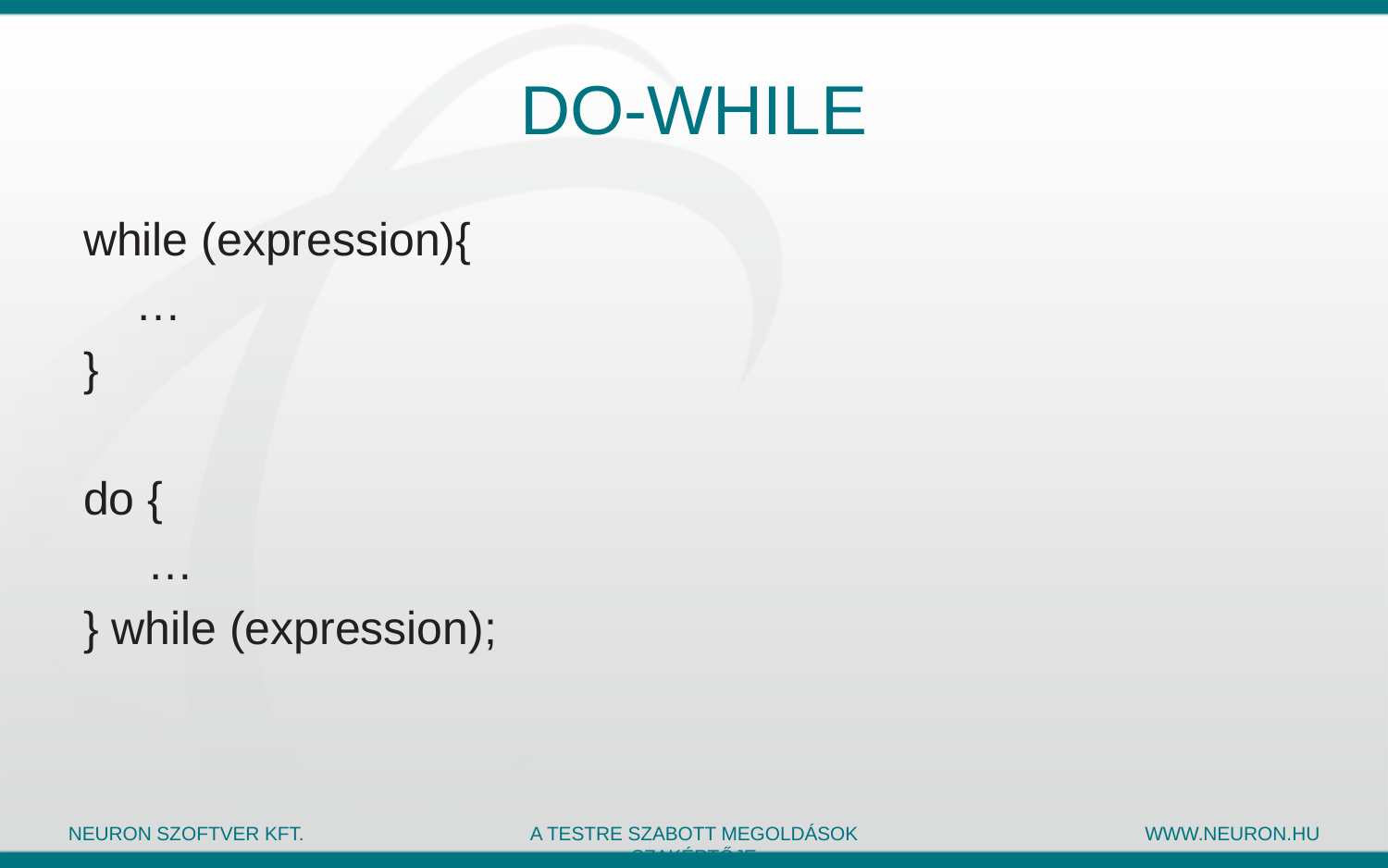

# do-while
while (expression){
    …
}

do {
     …
} while (expression);